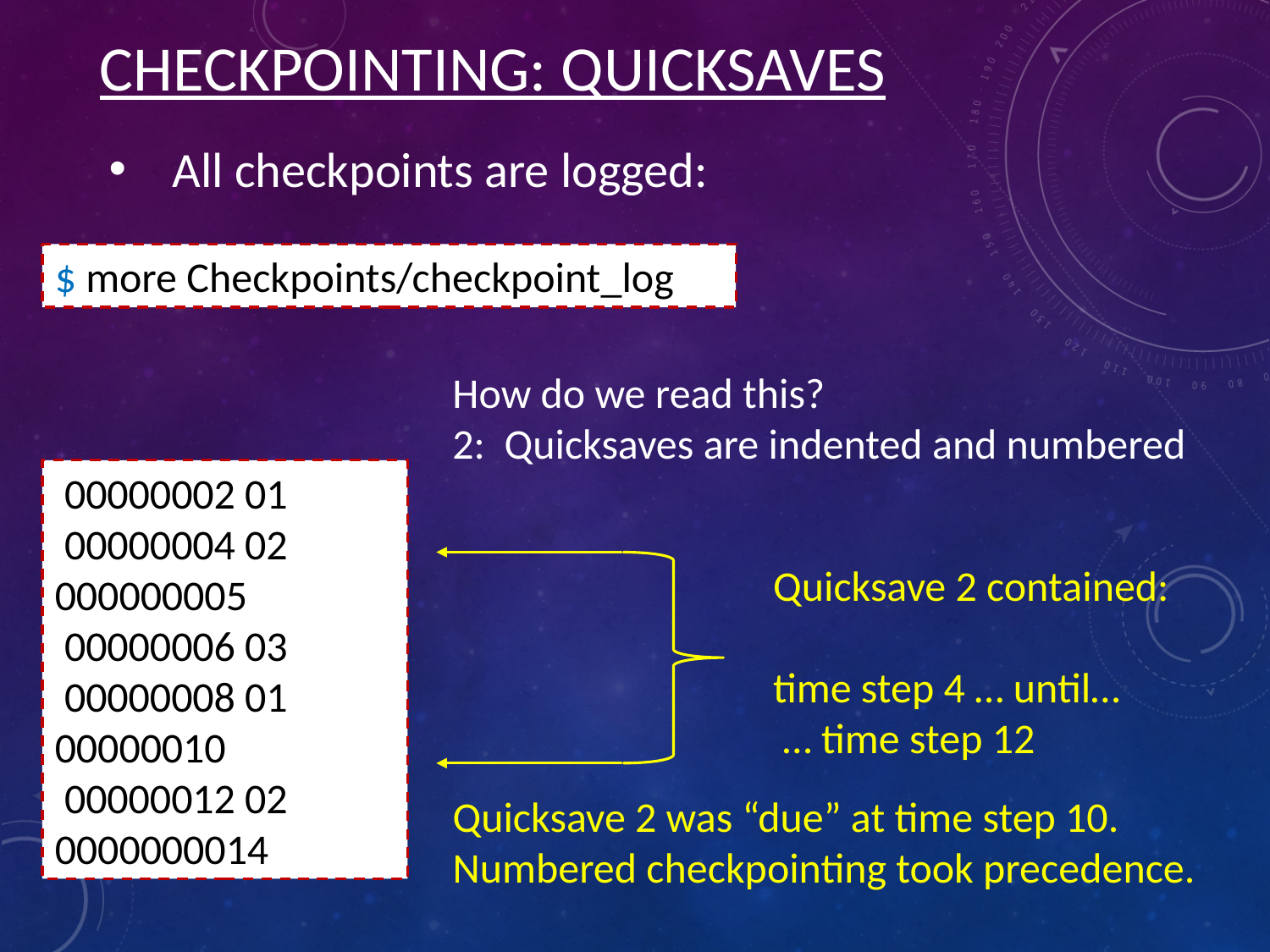

# Checkpointing: Quicksaves
All checkpoints are logged:

$ more Checkpoints/checkpoint_log
How do we read this?
2:  Quicksaves are indented and numbered
 00000002 01
 00000004 02
000000005
 00000006 03
 00000008 01
00000010
 00000012 02
0000000014

Quicksave 2 contained:

time step 4 … until…
 … time step 12
Quicksave 2 was “due” at time step 10.
Numbered checkpointing took precedence.